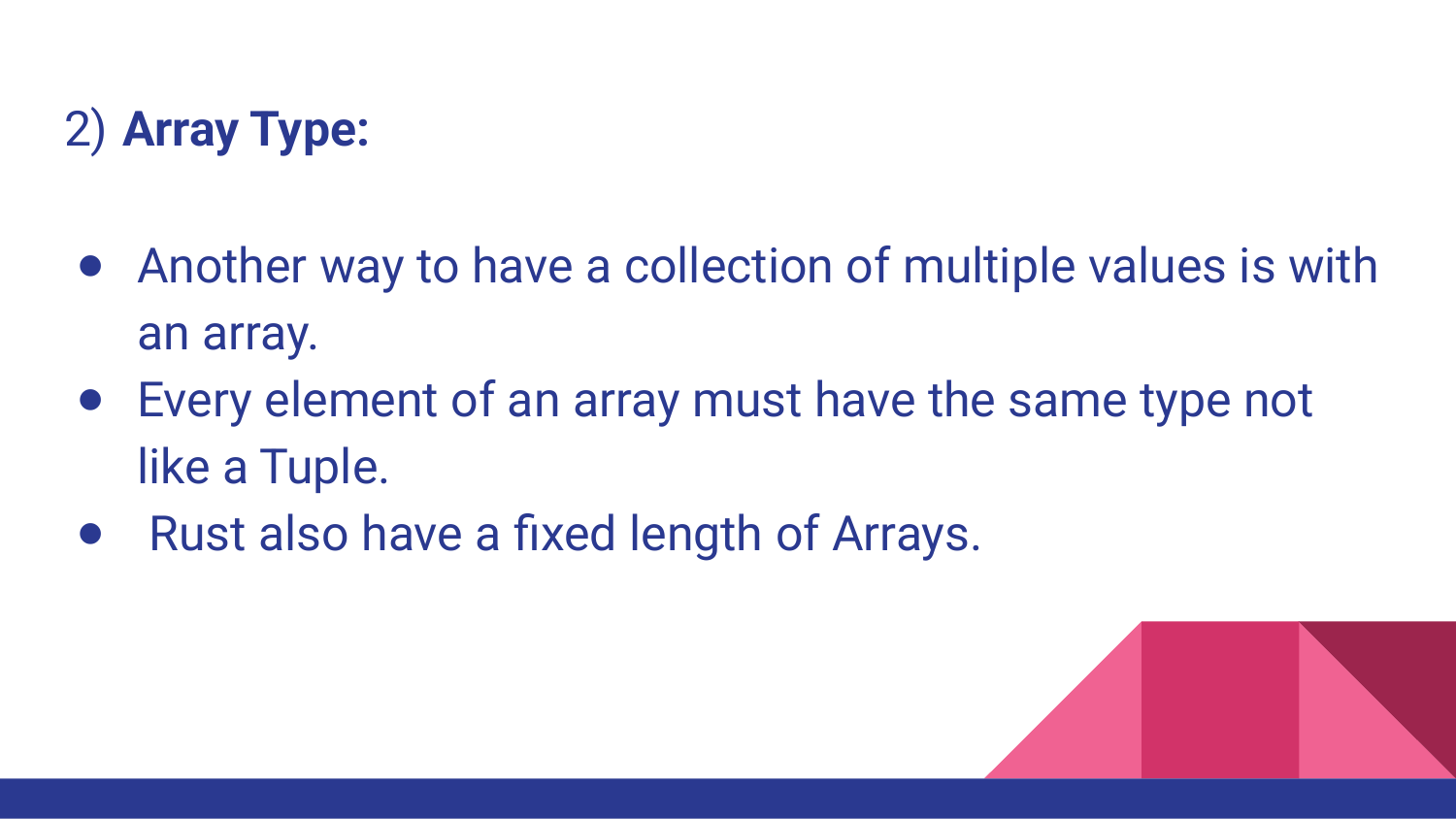

2) Array Type:

Another way to have a collection of multiple values is with an array.
Every element of an array must have the same type not like a Tuple.
 Rust also have a fixed length of Arrays.